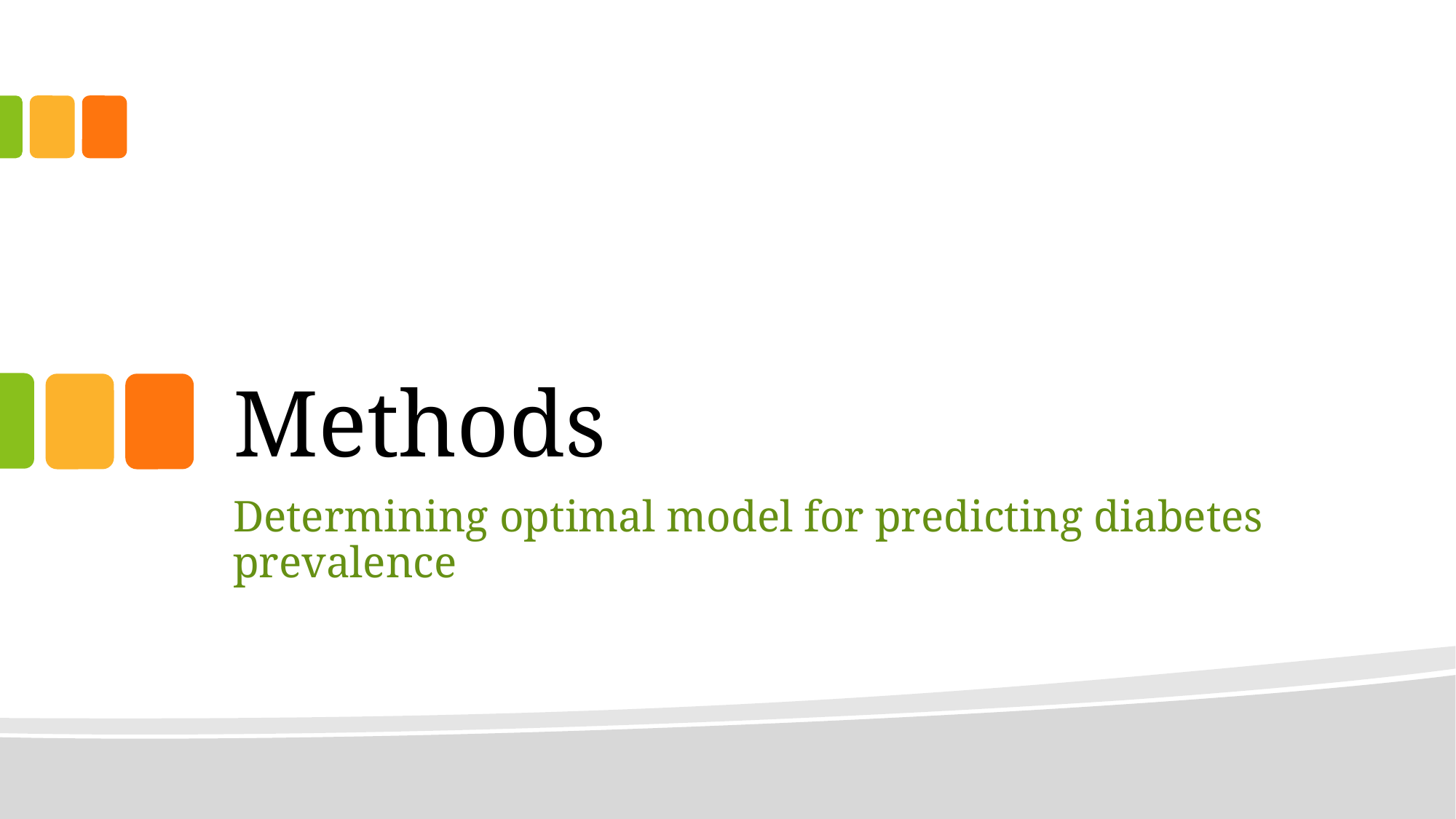

# Methods
Determining optimal model for predicting diabetes prevalence